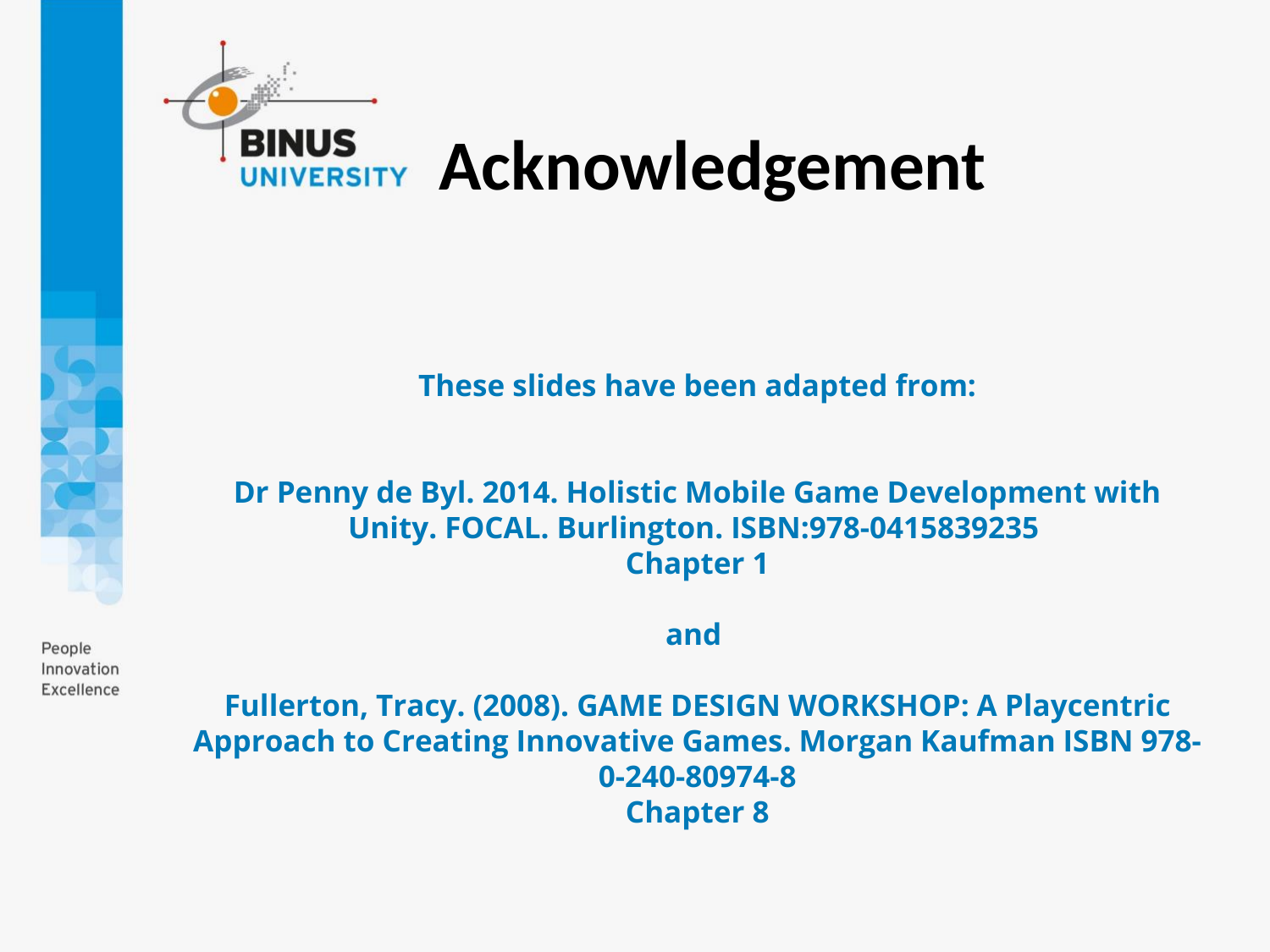

Acknowledgement
# These slides have been adapted from: Dr Penny de Byl. 2014. Holistic Mobile Game Development with Unity. FOCAL. Burlington. ISBN:978-0415839235 Chapter 1 and Fullerton, Tracy. (2008). GAME DESIGN WORKSHOP: A Playcentric Approach to Creating Innovative Games. Morgan Kaufman ISBN 978-0-240-80974-8 Chapter 8